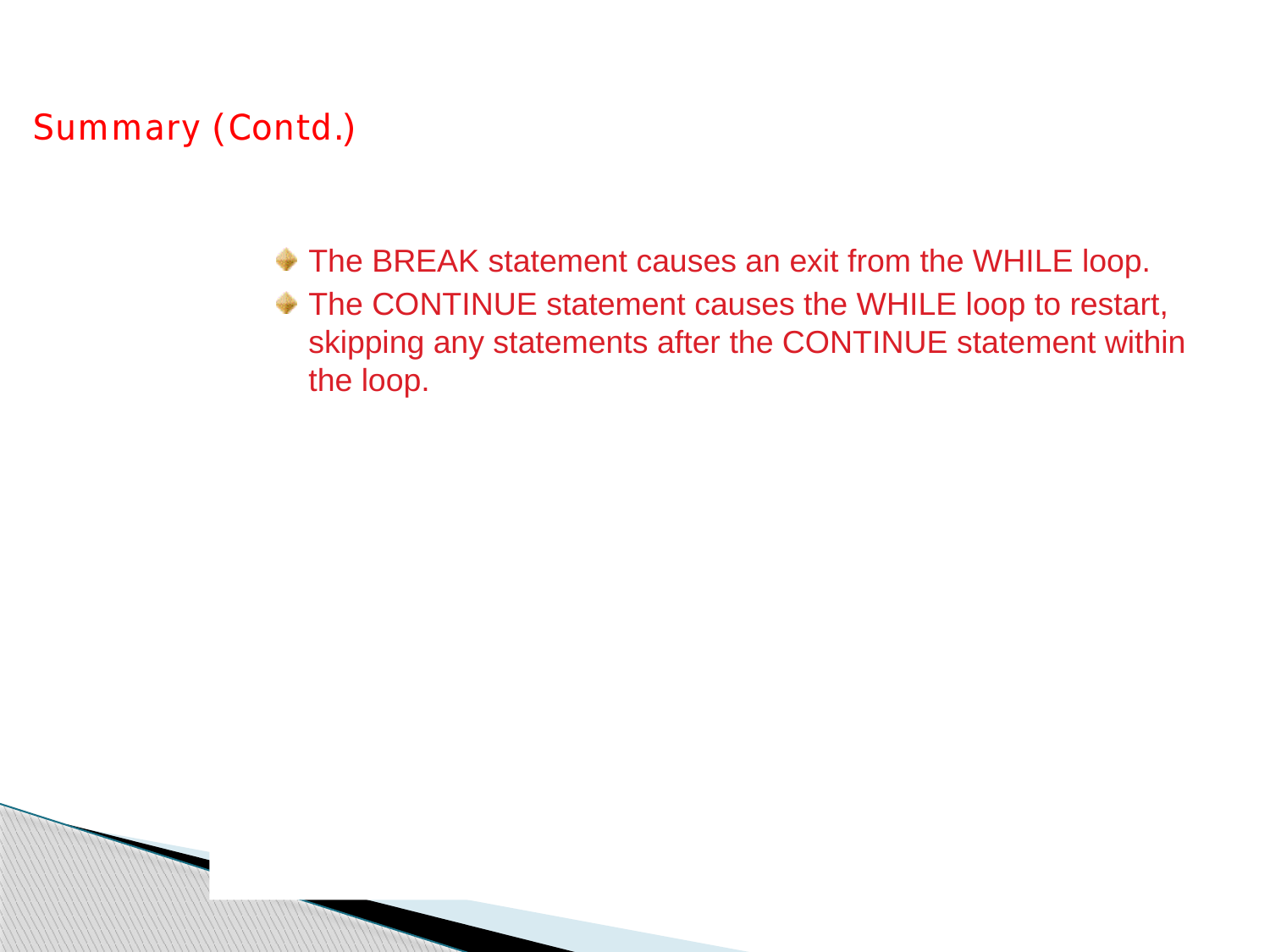

Summary (Contd.)
The BREAK statement causes an exit from the WHILE loop.
The CONTINUE statement causes the WHILE loop to restart, skipping any statements after the CONTINUE statement within the loop.